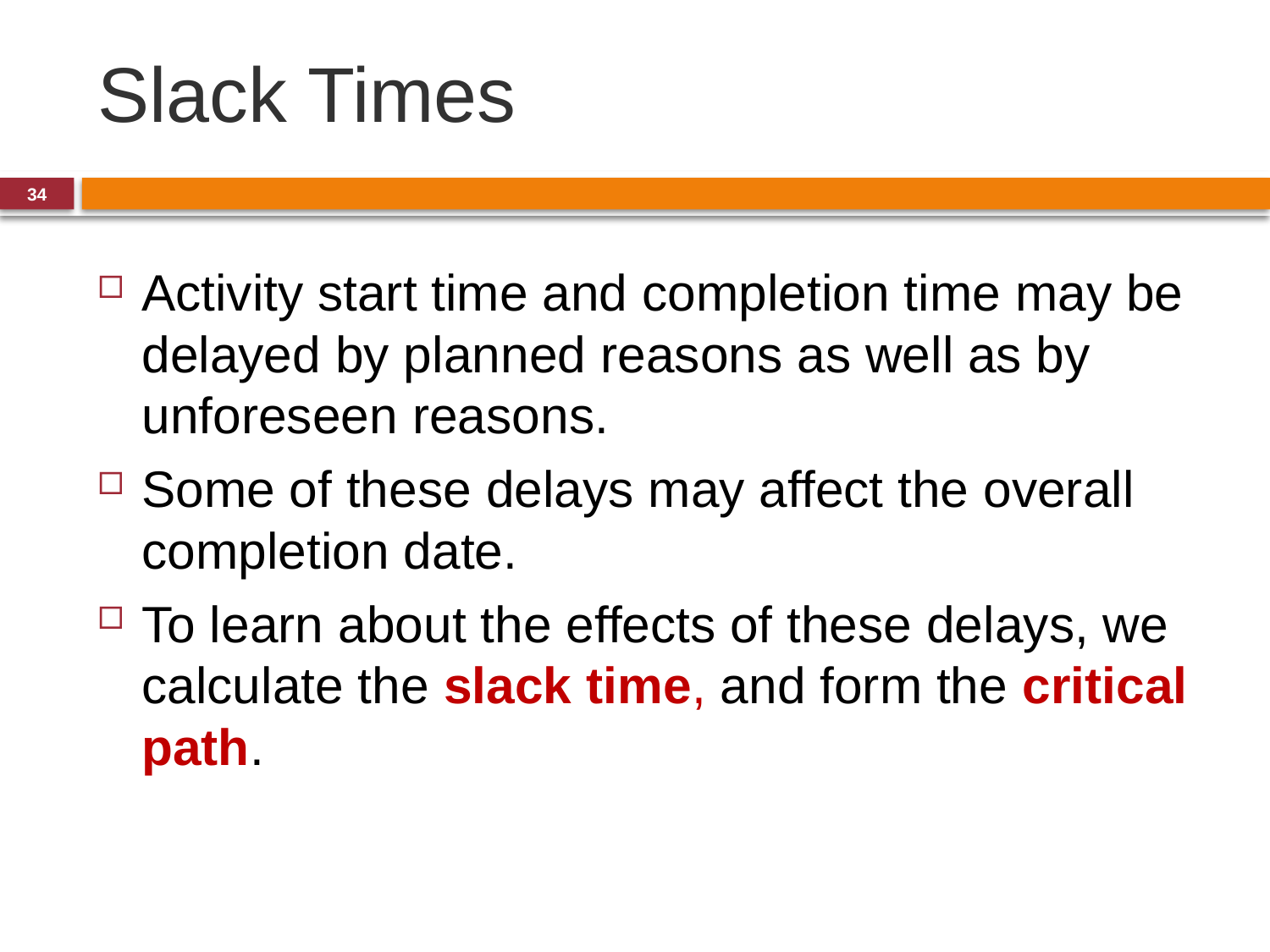

# Slack Times
34
Activity start time and completion time may be delayed by planned reasons as well as by unforeseen reasons.
Some of these delays may affect the overall completion date.
To learn about the effects of these delays, we calculate the slack time, and form the critical path.